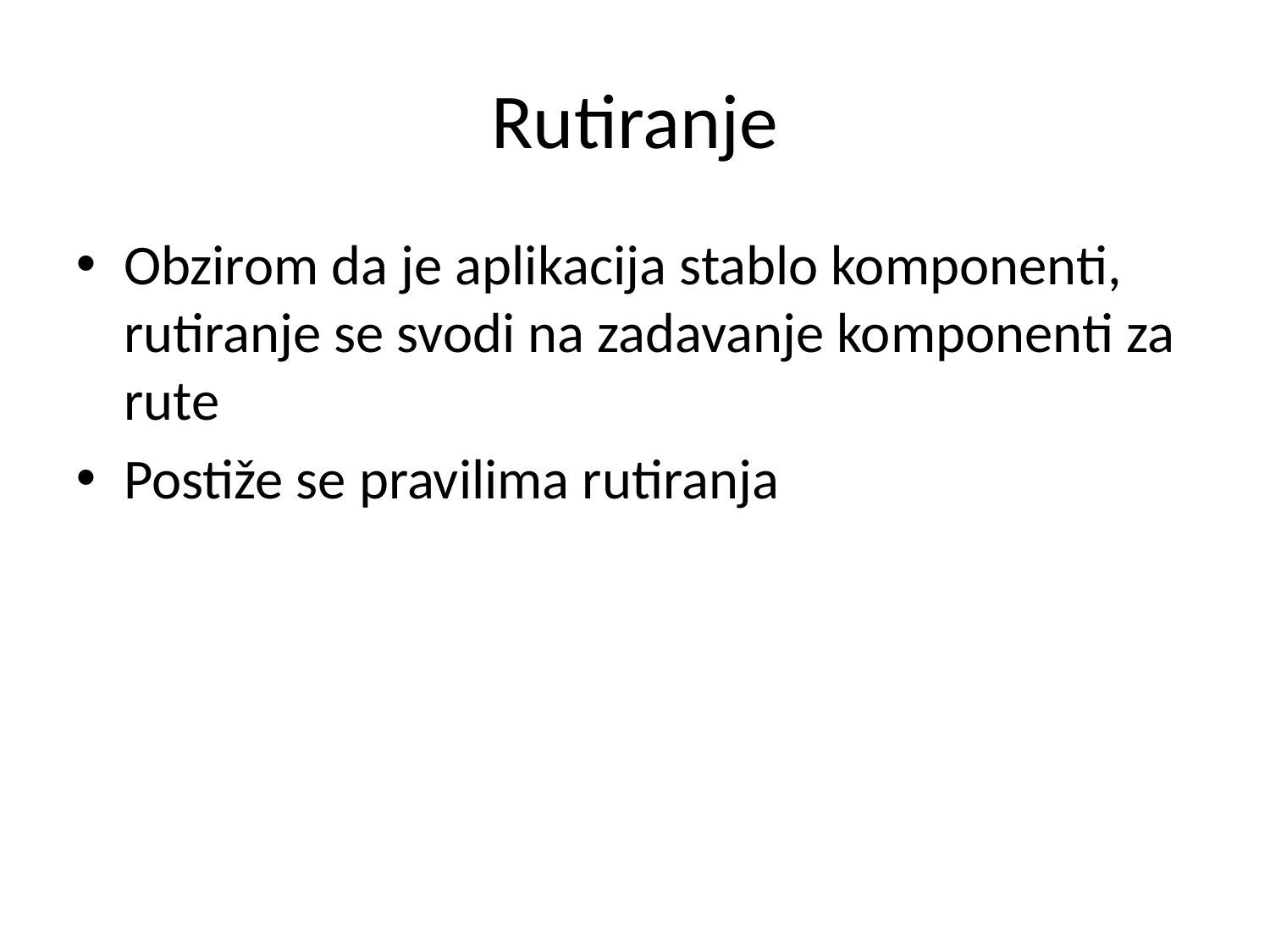

Rutiranje
Obzirom da je aplikacija stablo komponenti, rutiranje se svodi na zadavanje komponenti za rute
Postiže se pravilima rutiranja